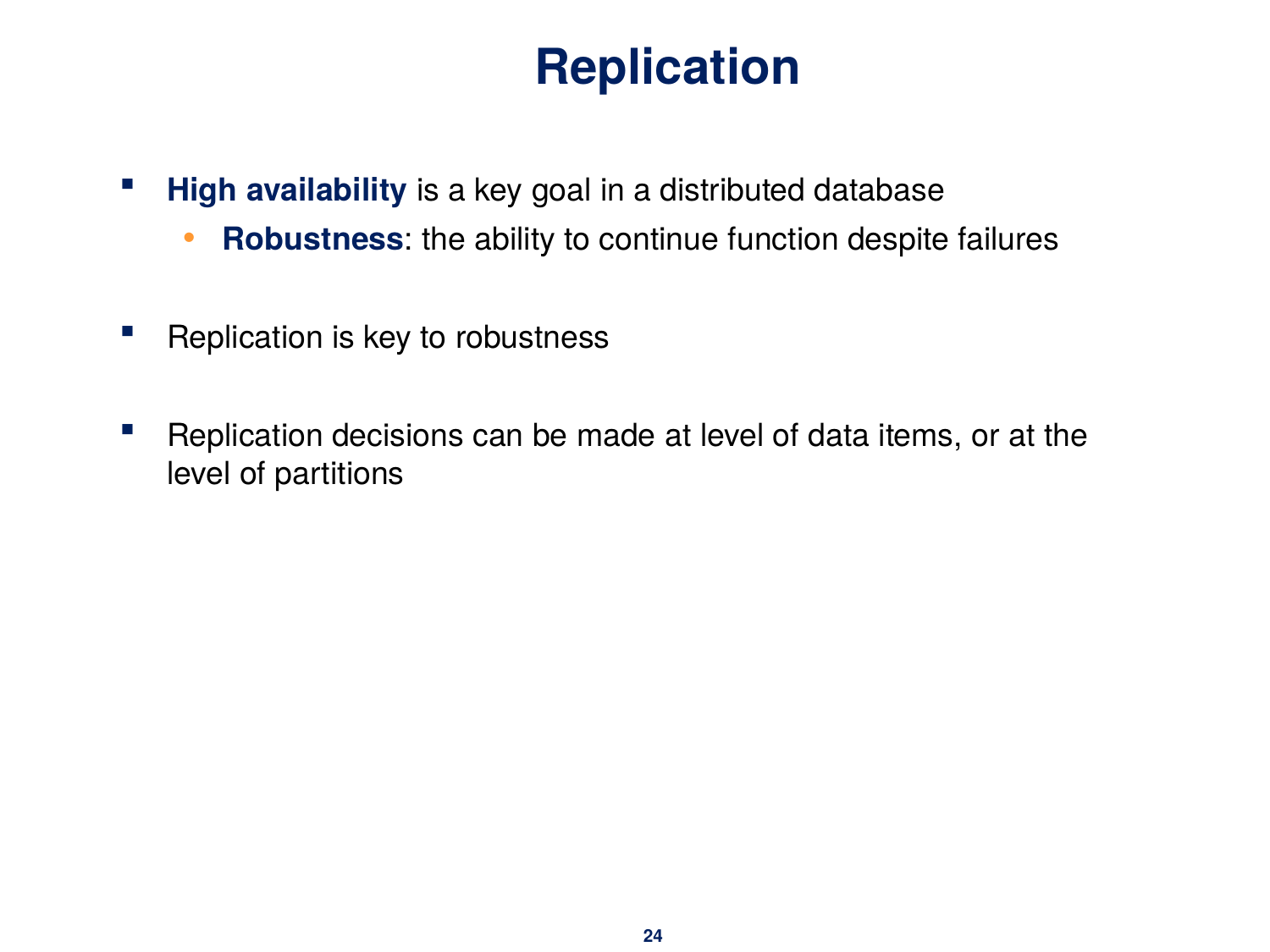

# Replication
High availability is a key goal in a distributed database
Robustness: the ability to continue function despite failures

Replication is key to robustness

Replication decisions can be made at level of data items, or at the level of partitions